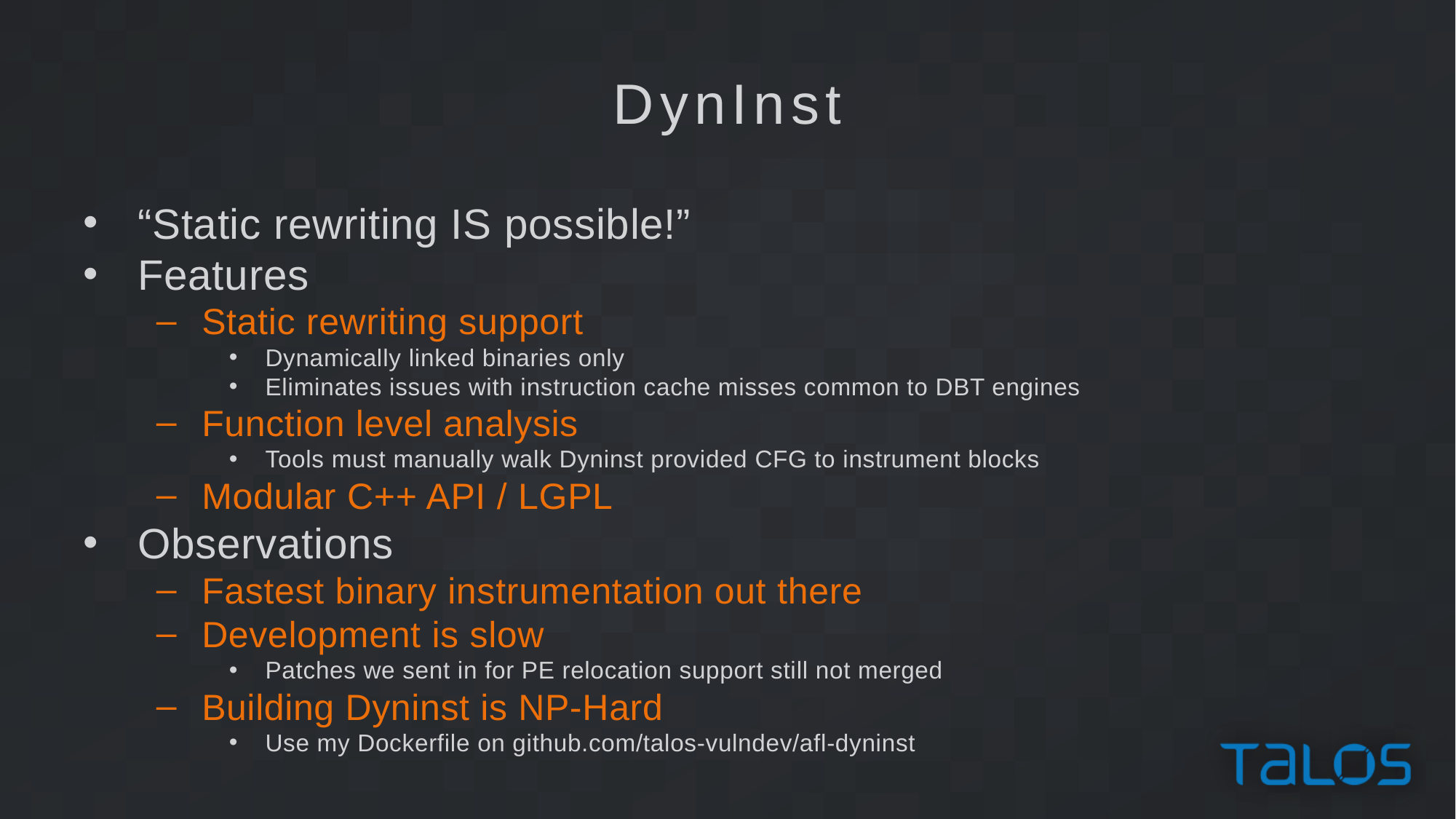

DynInst
“Static rewriting IS possible!”
Features
Static rewriting support
Dynamically linked binaries only
Eliminates issues with instruction cache misses common to DBT engines
Function level analysis
Tools must manually walk Dyninst provided CFG to instrument blocks
Modular C++ API / LGPL
Observations
Fastest binary instrumentation out there
Development is slow
Patches we sent in for PE relocation support still not merged
Building Dyninst is NP-Hard
Use my Dockerfile on github.com/talos-vulndev/afl-dyninst